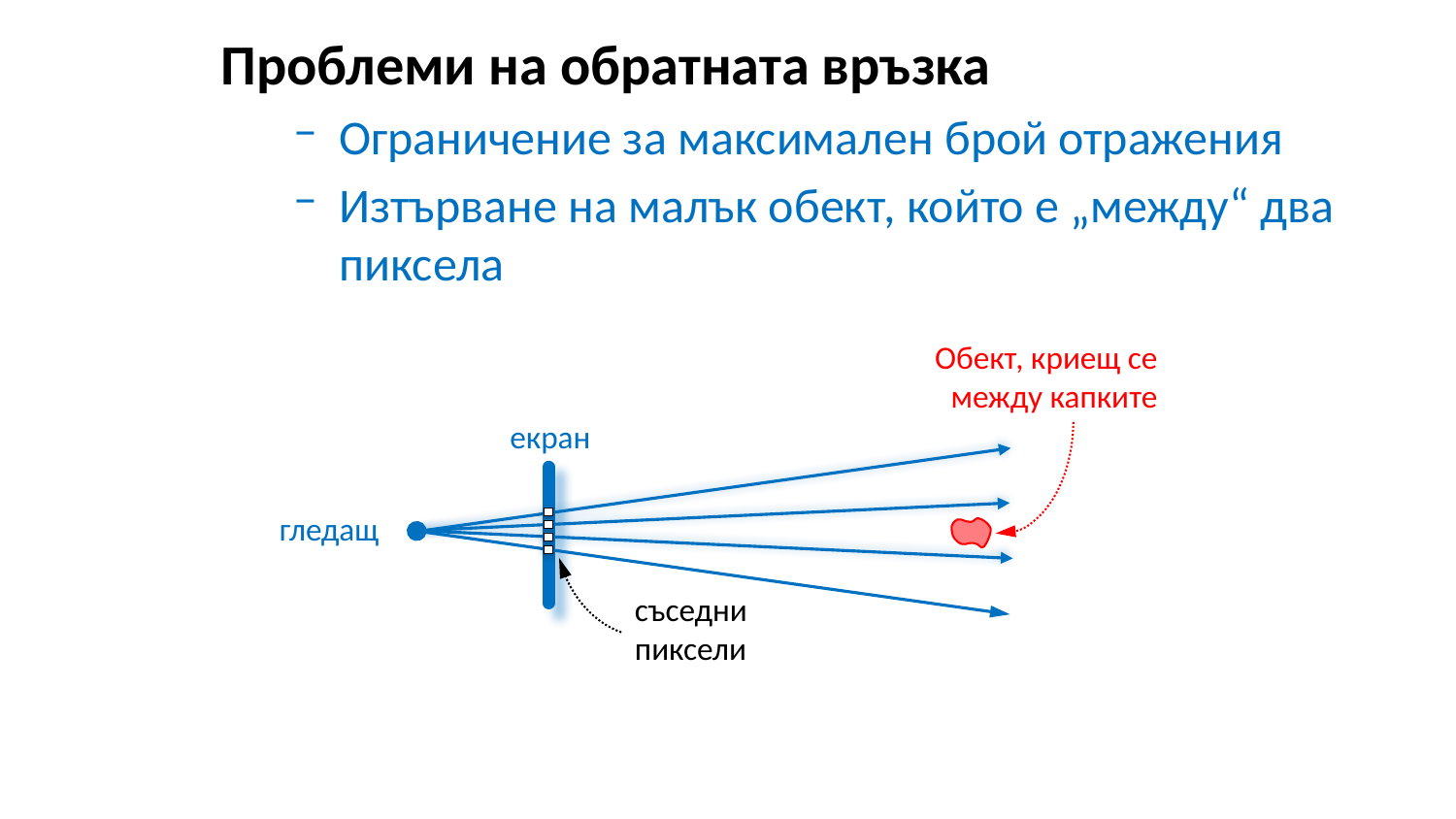

Проблеми на обратната връзка
Ограничение за максимален брой отражения
Изтърване на малък обект, който е „между“ два пиксела

Обект, криещ се
между капките
екран

гледащ

съседни
пиксели